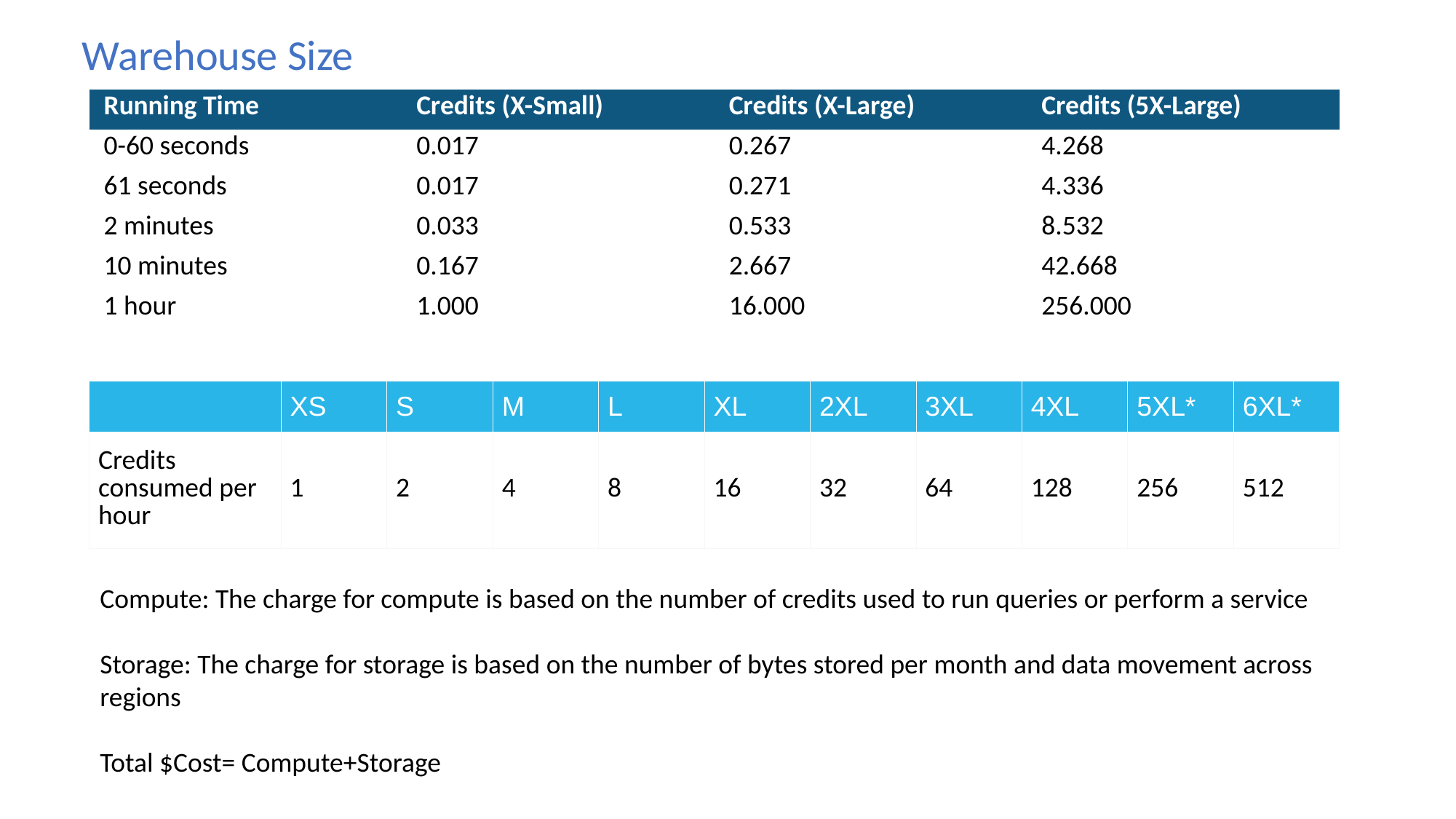

Warehouse Size
| Running Time | Credits (X-Small) | Credits (X-Large) | Credits (5X-Large) |
| --- | --- | --- | --- |
| 0-60 seconds | 0.017 | 0.267 | 4.268 |
| 61 seconds | 0.017 | 0.271 | 4.336 |
| 2 minutes | 0.033 | 0.533 | 8.532 |
| 10 minutes | 0.167 | 2.667 | 42.668 |
| 1 hour | 1.000 | 16.000 | 256.000 |
|  | XS | S | M | L | XL | 2XL | 3XL | 4XL | 5XL\* | 6XL\* |
| --- | --- | --- | --- | --- | --- | --- | --- | --- | --- | --- |
| Credits consumed per hour | 1 | 2 | 4 | 8 | 16 | 32 | 64 | 128 | 256 | 512 |

Compute: The charge for compute is based on the number of credits used to run queries or perform a service

Storage: The charge for storage is based on the number of bytes stored per month and data movement across regions

Total $Cost= Compute+Storage